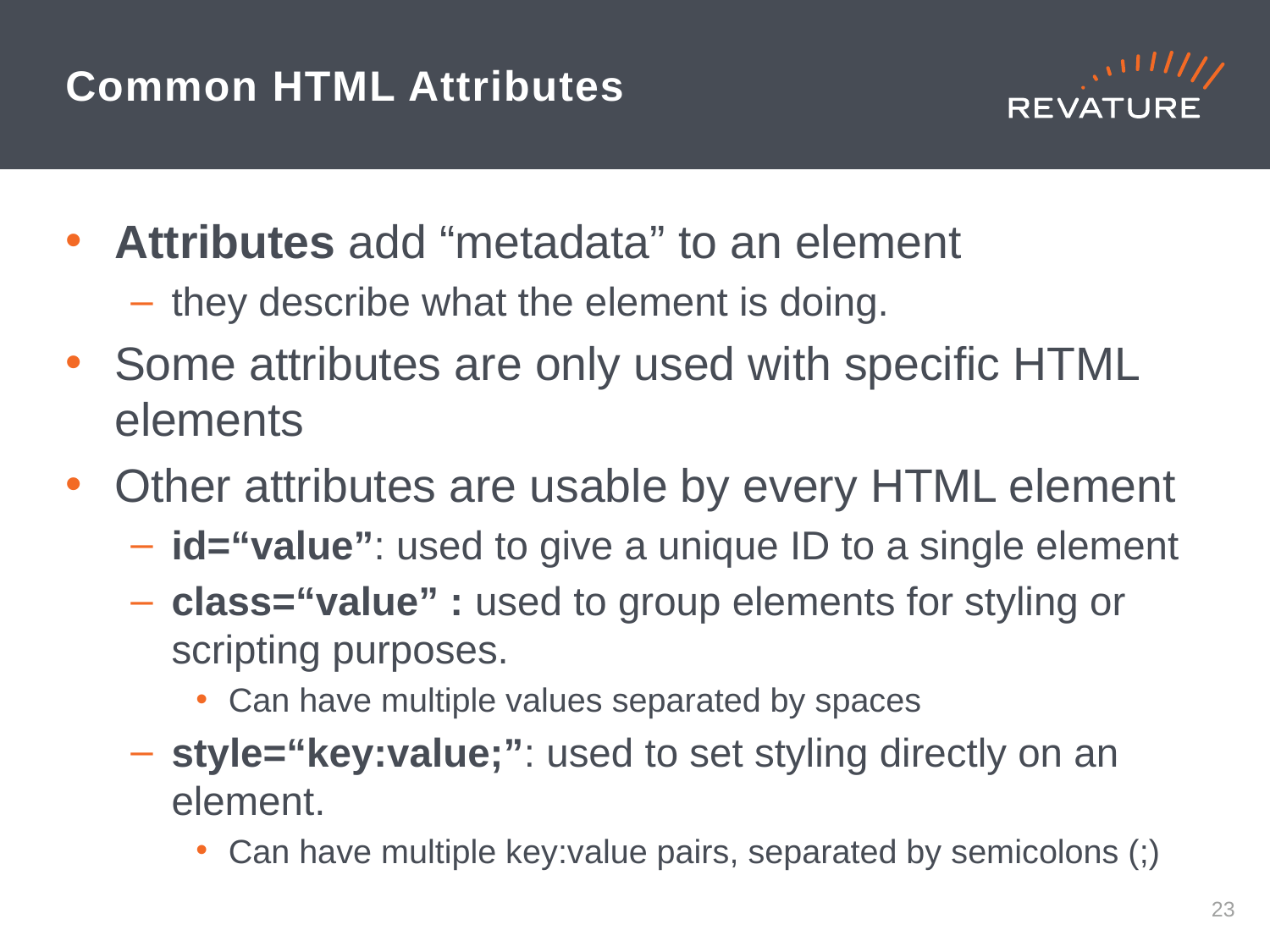

# Common HTML Attributes
Attributes add “metadata” to an element
they describe what the element is doing.
Some attributes are only used with specific HTML elements
Other attributes are usable by every HTML element
id=“value”: used to give a unique ID to a single element
class=“value” : used to group elements for styling or scripting purposes.
Can have multiple values separated by spaces
style=“key:value;”: used to set styling directly on an element.
Can have multiple key:value pairs, separated by semicolons (;)
23